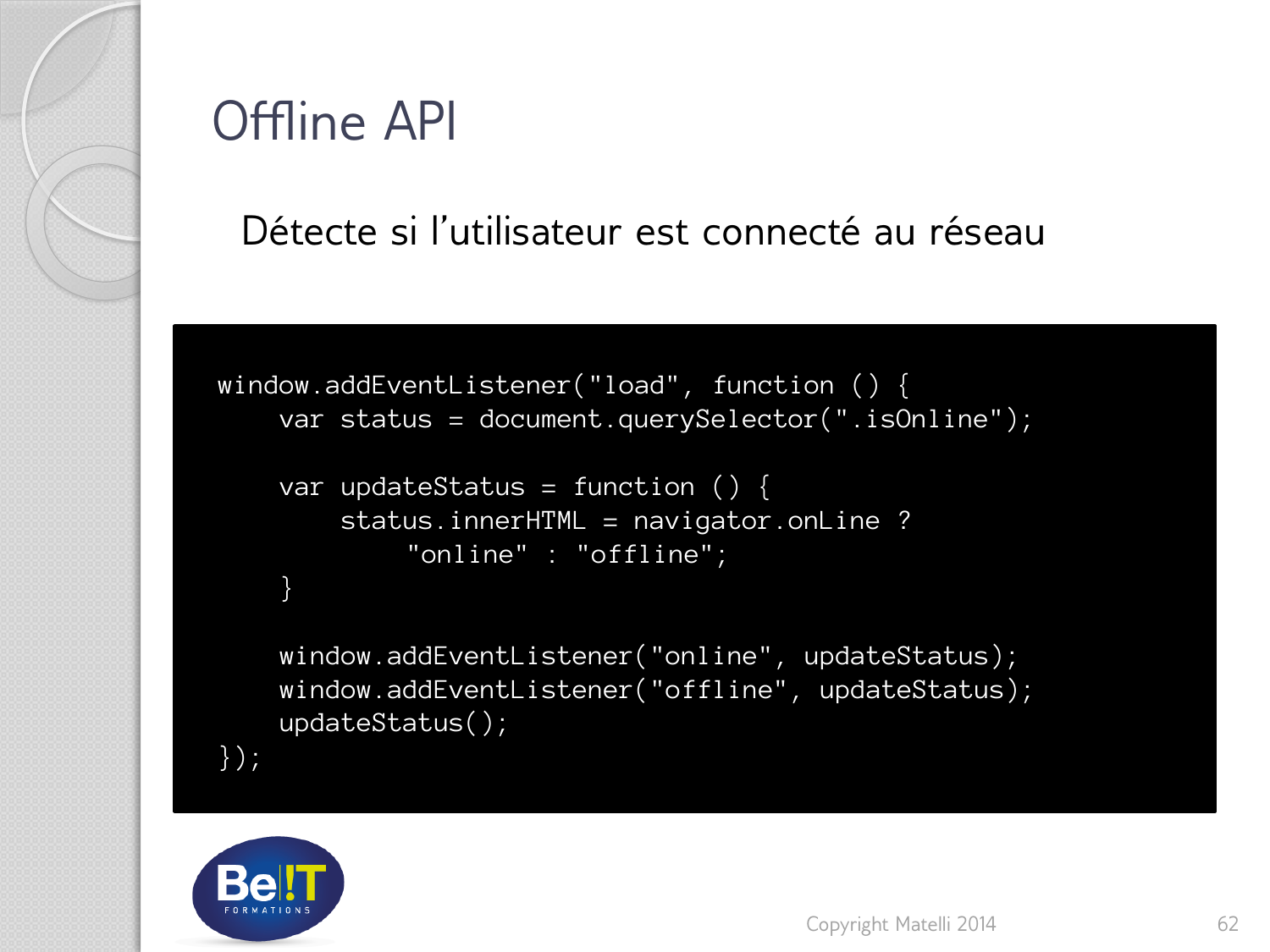

# Offline API
Détecte si l’utilisateur est connecté au réseau

  window.addEventListener("load", function () {
      var status = document.querySelector(".isOnline");

      var updateStatus = function () {
          status.innerHTML = navigator.onLine ?
	      "online" : "offline";
      }

      window.addEventListener("online", updateStatus);
      window.addEventListener("offline", updateStatus);
      updateStatus();
  });

Copyright Matelli 2014
62